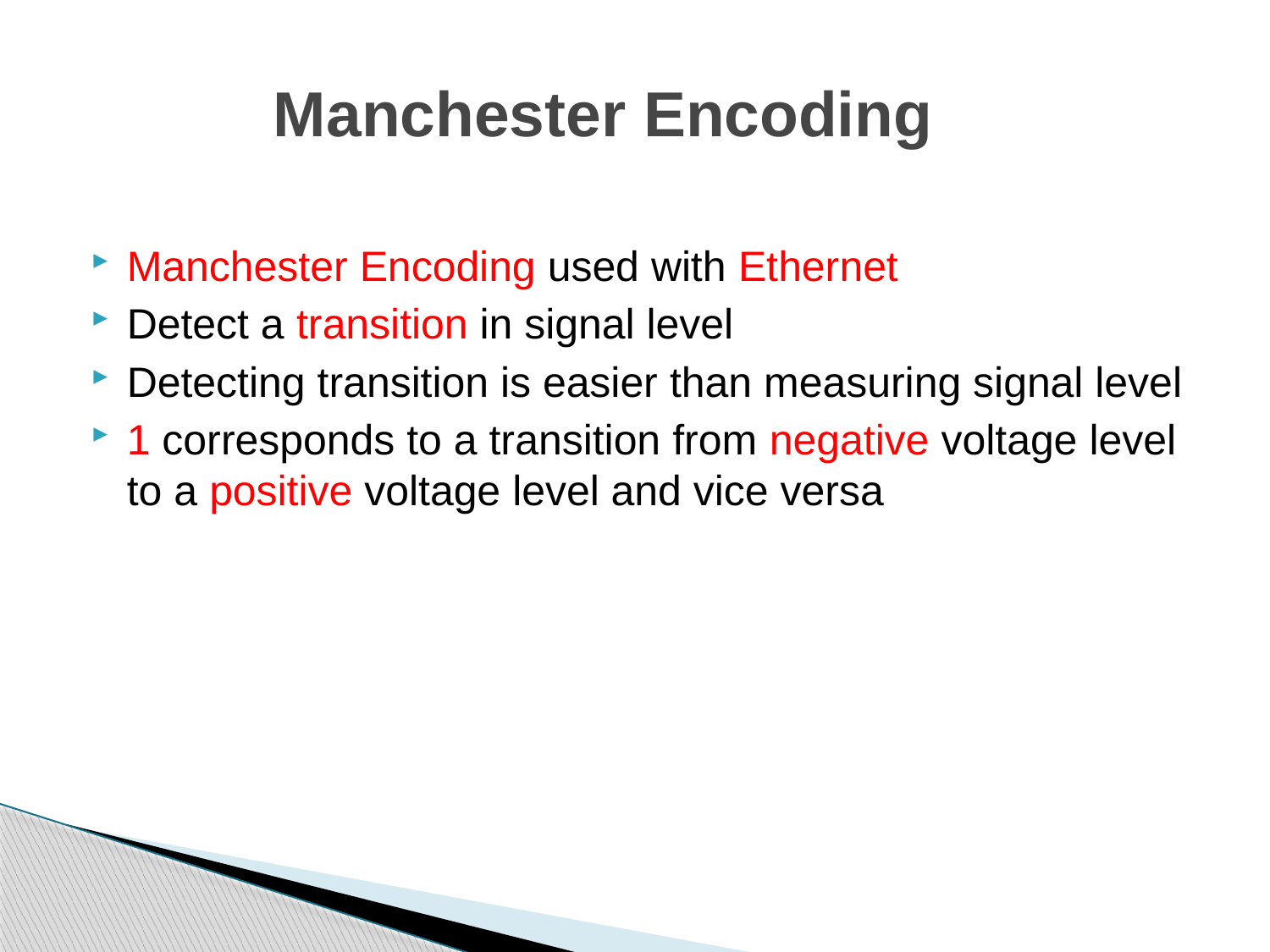

Manchester Encoding
Manchester Encoding used with Ethernet
Detect a transition in signal level
Detecting transition is easier than measuring signal level
1 corresponds to a transition from negative voltage level to a positive voltage level and vice versa